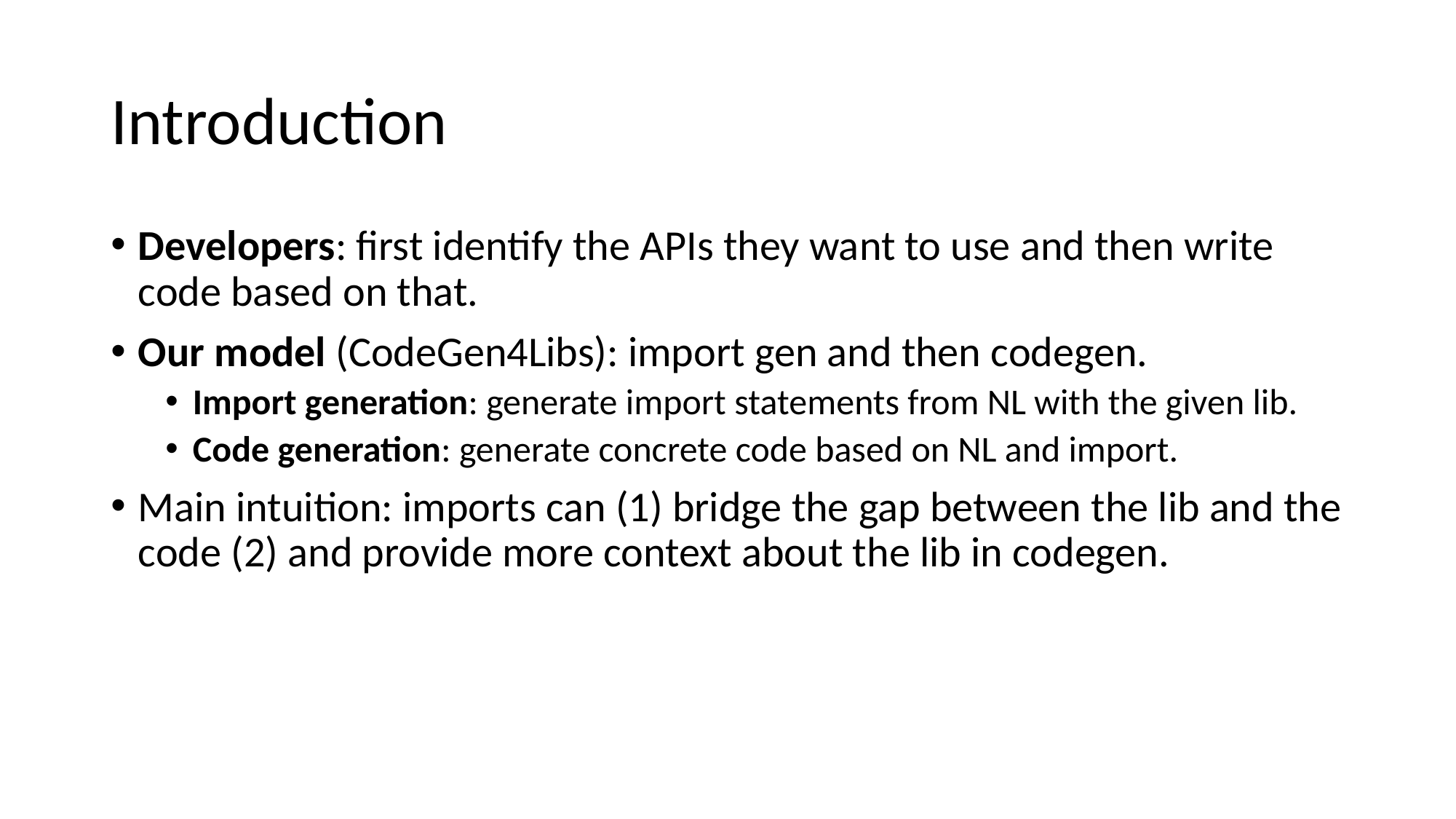

# Introduction
Developers: first identify the APIs they want to use and then write code based on that.
Our model (CodeGen4Libs): import gen and then codegen.
Import generation: generate import statements from NL with the given lib.
Code generation: generate concrete code based on NL and import.
Main intuition: imports can (1) bridge the gap between the lib and the code (2) and provide more context about the lib in codegen.